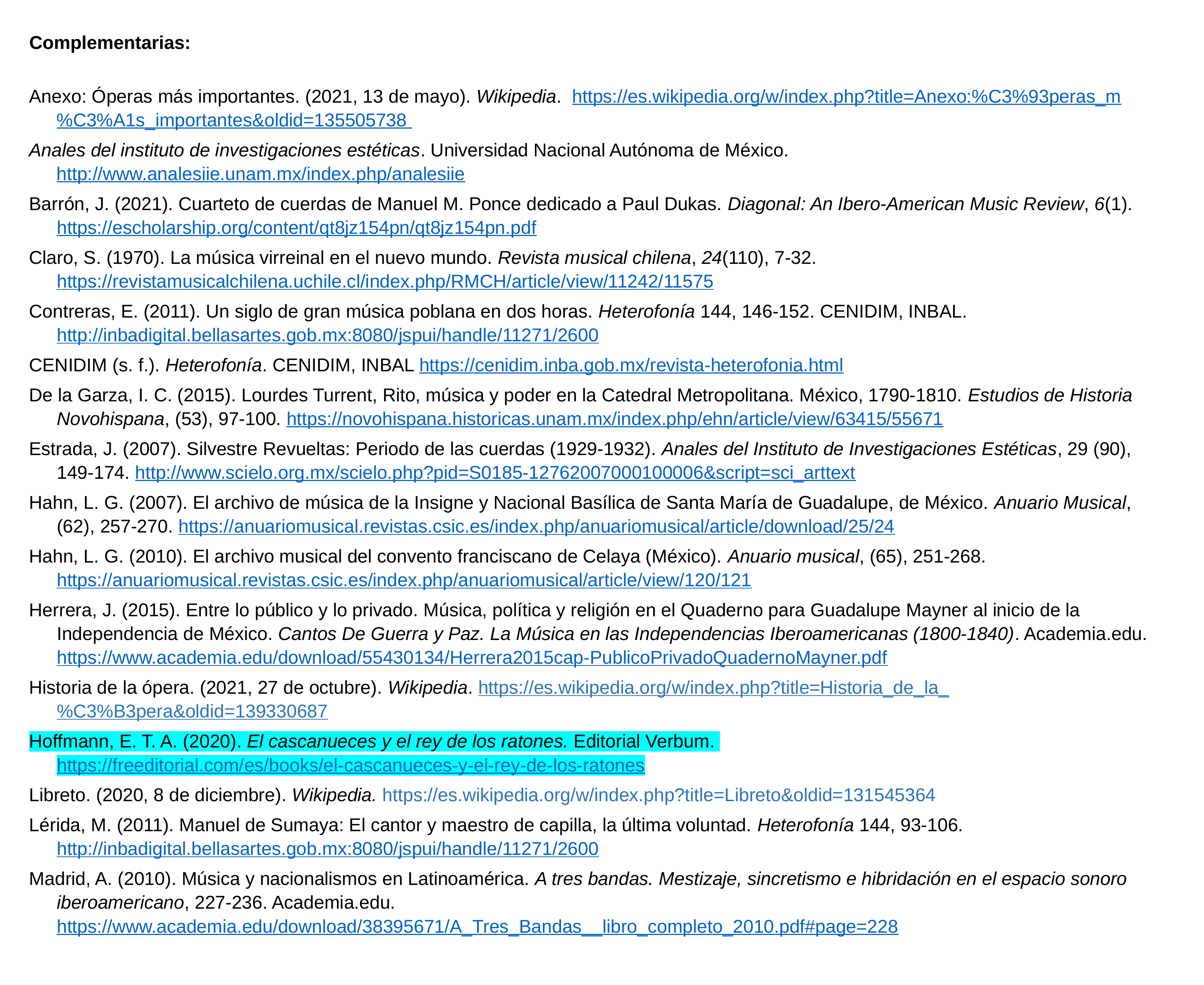

Complementarias:

Anexo: Óperas más importantes. (2021, 13 de mayo). Wikipedia.  https://es.wikipedia.org/w/index.php?title=Anexo:%C3%93peras_m%C3%A1s_importantes&oldid=135505738
Anales del instituto de investigaciones estéticas. Universidad Nacional Autónoma de México. http://www.analesiie.unam.mx/index.php/analesiie
Barrón, J. (2021). Cuarteto de cuerdas de Manuel M. Ponce dedicado a Paul Dukas. Diagonal: An Ibero-American Music Review, 6(1). https://escholarship.org/content/qt8jz154pn/qt8jz154pn.pdf
Claro, S. (1970). La música virreinal en el nuevo mundo. Revista musical chilena, 24(110), 7-32. https://revistamusicalchilena.uchile.cl/index.php/RMCH/article/view/11242/11575
Contreras, E. (2011). Un siglo de gran música poblana en dos horas. Heterofonía 144, 146-152. CENIDIM, INBAL. http://inbadigital.bellasartes.gob.mx:8080/jspui/handle/11271/2600
CENIDIM (s. f.). Heterofonía. CENIDIM, INBAL https://cenidim.inba.gob.mx/revista-heterofonia.html
De la Garza, I. C. (2015). Lourdes Turrent, Rito, música y poder en la Catedral Metropolitana. México, 1790-1810. Estudios de Historia Novohispana, (53), 97-100. https://novohispana.historicas.unam.mx/index.php/ehn/article/view/63415/55671
Estrada, J. (2007). Silvestre Revueltas: Periodo de las cuerdas (1929-1932). Anales del Instituto de Investigaciones Estéticas, 29 (90), 149-174. http://www.scielo.org.mx/scielo.php?pid=S0185-12762007000100006&script=sci_arttext
Hahn, L. G. (2007). El archivo de música de la Insigne y Nacional Basílica de Santa María de Guadalupe, de México. Anuario Musical, (62), 257-270. https://anuariomusical.revistas.csic.es/index.php/anuariomusical/article/download/25/24
Hahn, L. G. (2010). El archivo musical del convento franciscano de Celaya (México). Anuario musical, (65), 251-268. https://anuariomusical.revistas.csic.es/index.php/anuariomusical/article/view/120/121
Herrera, J. (2015). Entre lo público y lo privado. Música, política y religión en el Quaderno para Guadalupe Mayner al inicio de la Independencia de México. Cantos De Guerra y Paz. La Música en las Independencias Iberoamericanas (1800-1840). Academia.edu. https://www.academia.edu/download/55430134/Herrera2015cap-PublicoPrivadoQuadernoMayner.pdf
Historia de la ópera. (2021, 27 de octubre). Wikipedia. https://es.wikipedia.org/w/index.php?title=Historia_de_la_%C3%B3pera&oldid=139330687
Hoffmann, E. T. A. (2020). El cascanueces y el rey de los ratones. Editorial Verbum. https://freeditorial.com/es/books/el-cascanueces-y-el-rey-de-los-ratones
Libreto. (2020, 8 de diciembre). Wikipedia. https://es.wikipedia.org/w/index.php?title=Libreto&oldid=131545364
Lérida, M. (2011). Manuel de Sumaya: El cantor y maestro de capilla, la última voluntad. Heterofonía 144, 93-106. http://inbadigital.bellasartes.gob.mx:8080/jspui/handle/11271/2600
Madrid, A. (2010). Música y nacionalismos en Latinoamérica. A tres bandas. Mestizaje, sincretismo e hibridación en el espacio sonoro iberoamericano, 227-236. Academia.edu. https://www.academia.edu/download/38395671/A_Tres_Bandas__libro_completo_2010.pdf#page=228